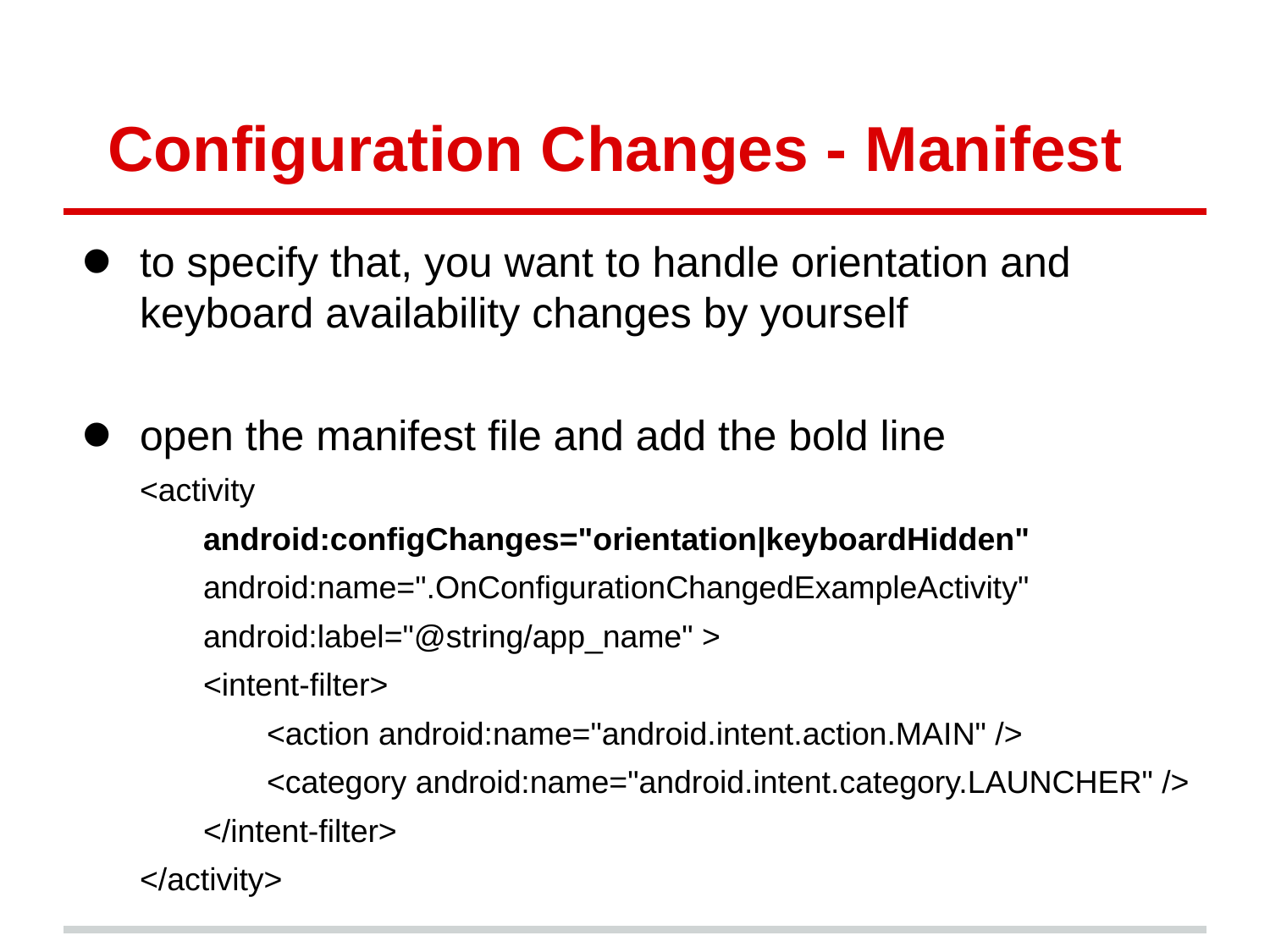

# Configuration Changes - Manifest
to specify that, you want to handle orientation and keyboard availability changes by yourself

open the manifest file and add the bold line
<activity
android:configChanges="orientation|keyboardHidden"
android:name=".OnConfigurationChangedExampleActivity"
android:label="@string/app_name" >
<intent-filter>
<action android:name="android.intent.action.MAIN" />
<category android:name="android.intent.category.LAUNCHER" />
</intent-filter>
</activity>